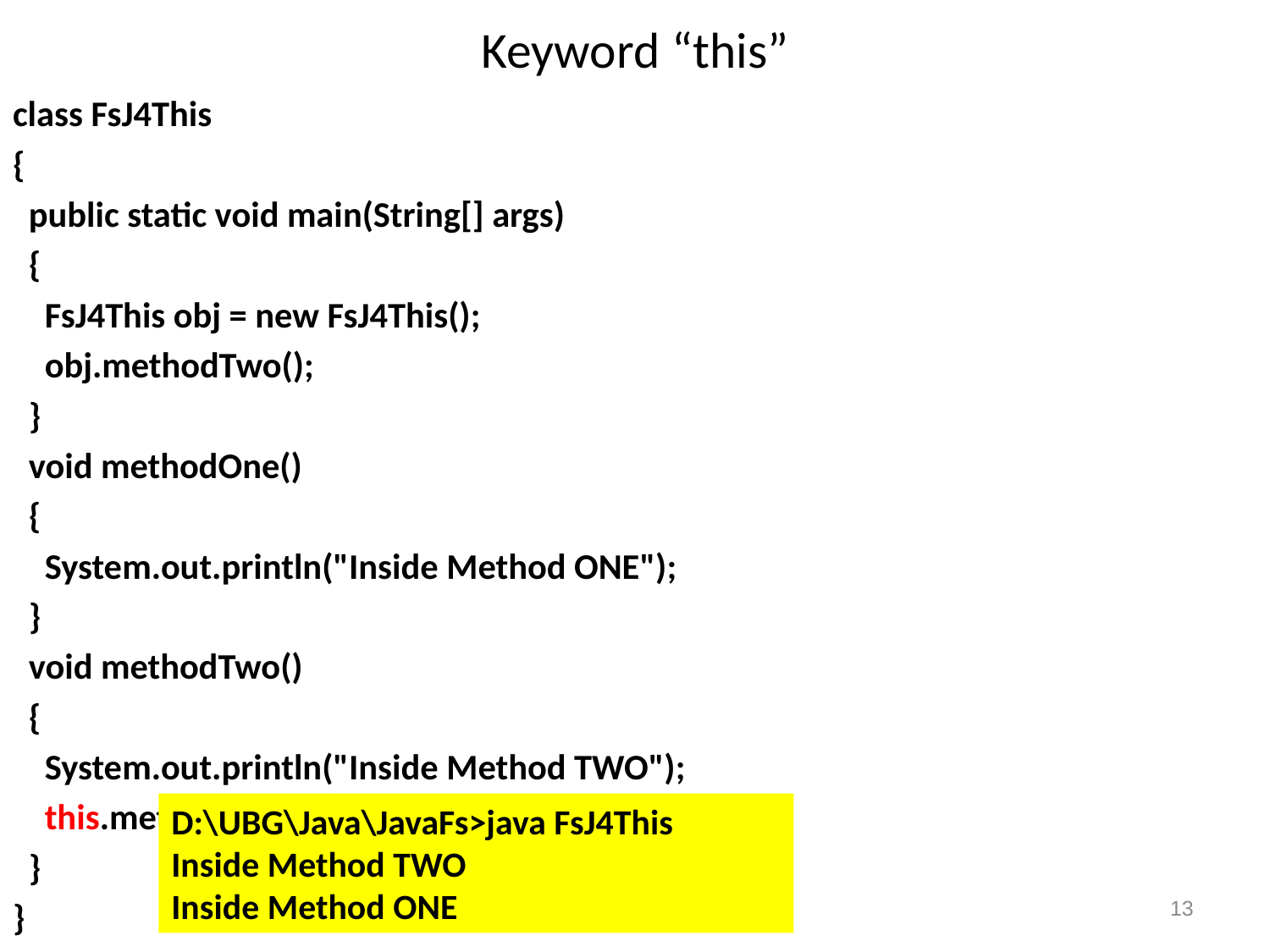

# Keyword “this”
class FsJ4This
{
  public static void main(String[] args)
  {
    FsJ4This obj = new FsJ4This();
    obj.methodTwo();
  }
  void methodOne()
  {
    System.out.println("Inside Method ONE");
  }
  void methodTwo()
  {
    System.out.println("Inside Method TWO");
    this.methodOne();// same as calling methodOne()
  }
}
D:\UBG\Java\JavaFs>java FsJ4This
Inside Method TWO
Inside Method ONE
13